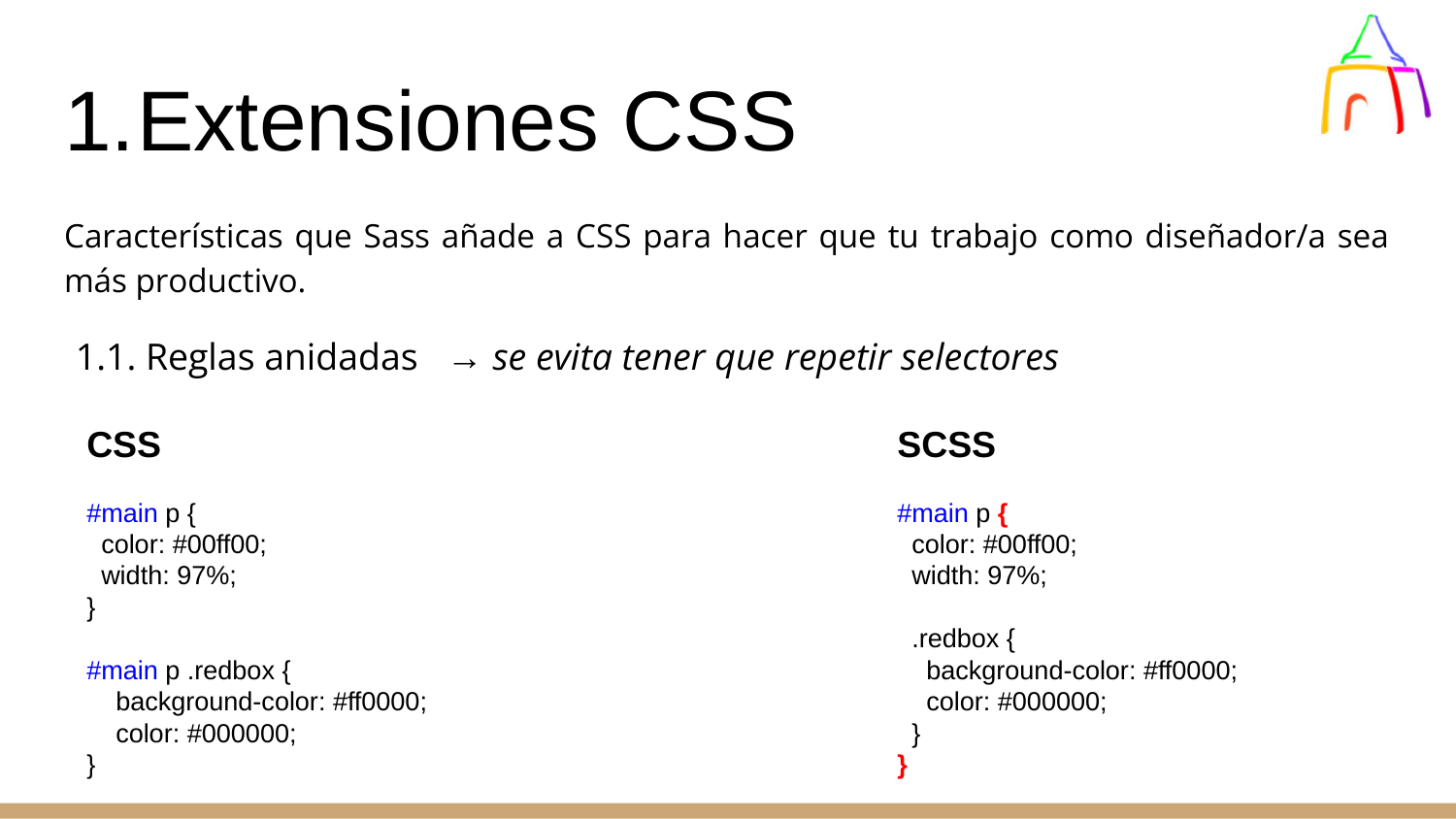

# Extensiones CSS
Características que Sass añade a CSS para hacer que tu trabajo como diseñador/a sea más productivo.
1.1. Reglas anidadas   → se evita tener que repetir selectores

CSS

#main p {
  color: #00ff00;
  width: 97%;
}

#main p .redbox {
    background-color: #ff0000;
    color: #000000;
}
SCSS

#main p {
  color: #00ff00;
  width: 97%;

  .redbox {
    background-color: #ff0000;
    color: #000000;
  }
}